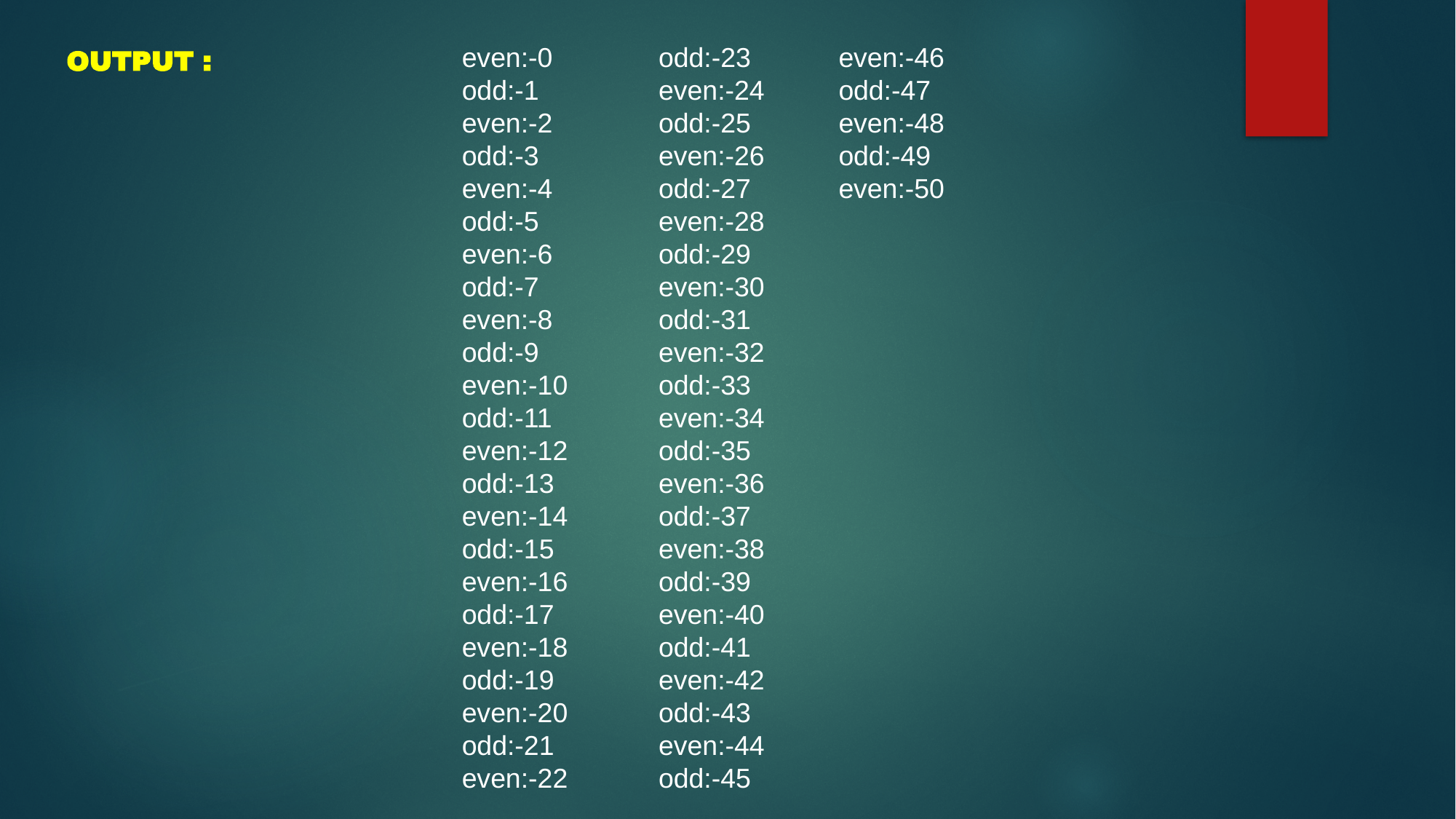

even:-0
odd:-1
even:-2
odd:-3
even:-4
odd:-5
even:-6
odd:-7
even:-8
odd:-9
even:-10
odd:-11
even:-12
odd:-13
even:-14
odd:-15
even:-16
odd:-17
even:-18
odd:-19
even:-20
odd:-21
even:-22
odd:-23
even:-24
odd:-25
even:-26
odd:-27
even:-28
odd:-29
even:-30
odd:-31
even:-32
odd:-33
even:-34
odd:-35
even:-36
odd:-37
even:-38
odd:-39
even:-40
odd:-41
even:-42
odd:-43
even:-44
odd:-45
even:-46
odd:-47
even:-48
odd:-49
even:-50
OUTPUT :